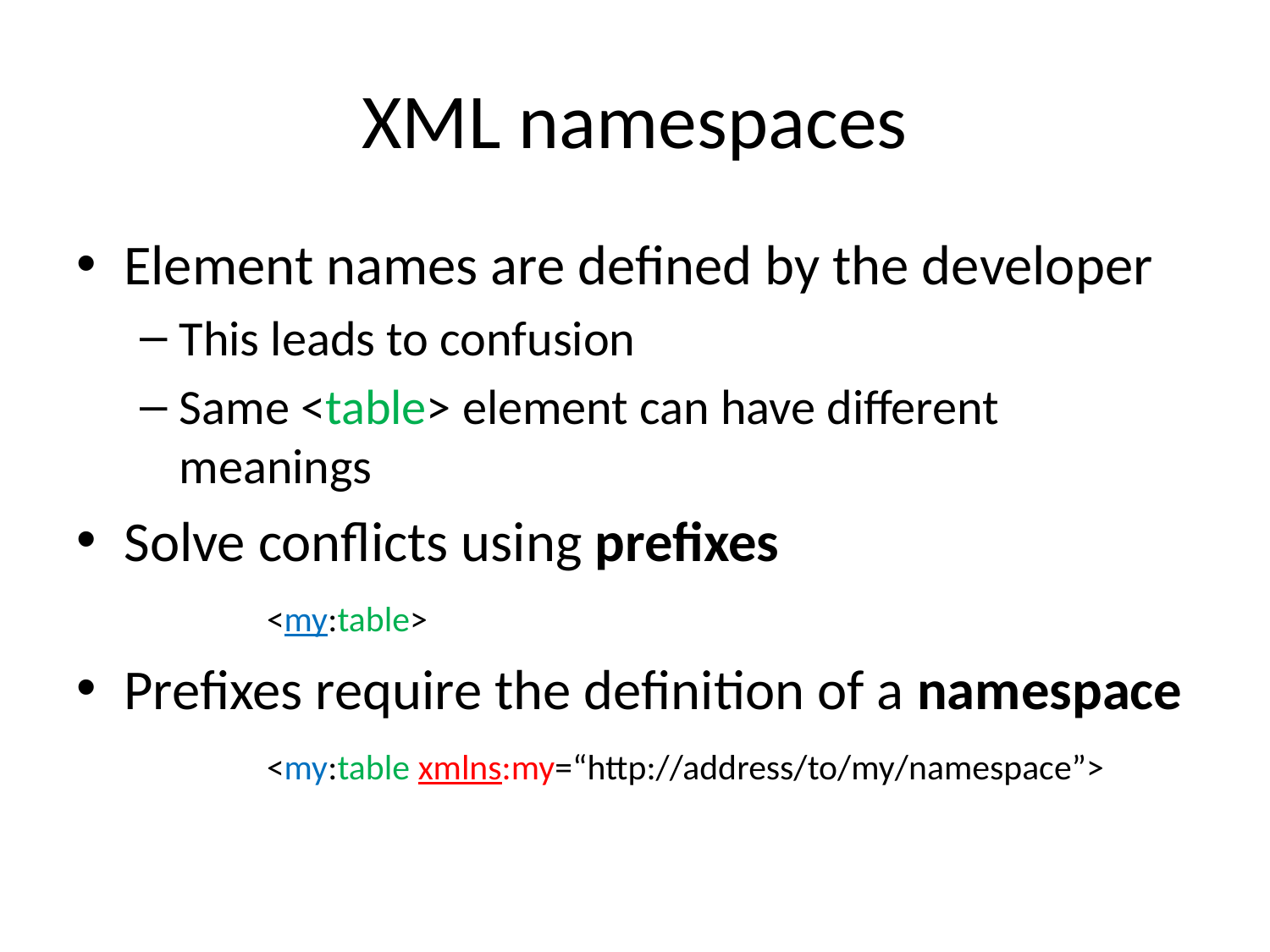

# XML namespaces
Element names are defined by the developer
This leads to confusion
Same <table> element can have different meanings
Solve conflicts using prefixes
	<my:table>
Prefixes require the definition of a namespace
	<my:table xmlns:my=“http://address/to/my/namespace”>